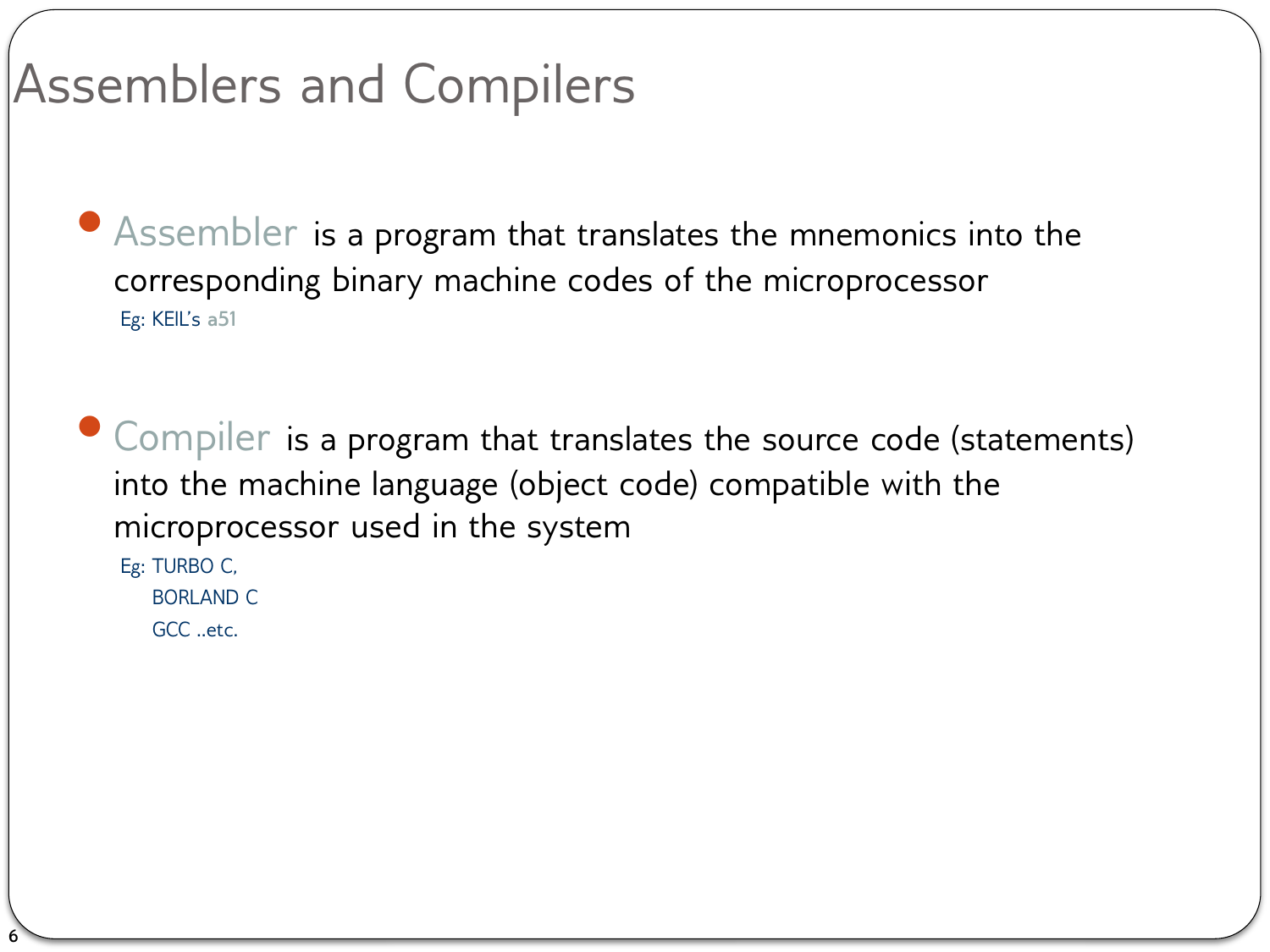

# Assemblers and Compilers
Assembler is a program that translates the mnemonics into the corresponding binary machine codes of the microprocessor
Eg: KEIL’s a51

Compiler is a program that translates the source code (statements) into the machine language (object code) compatible with the microprocessor used in the system
Eg: TURBO C,
	BORLAND C
	GCC ..etc.